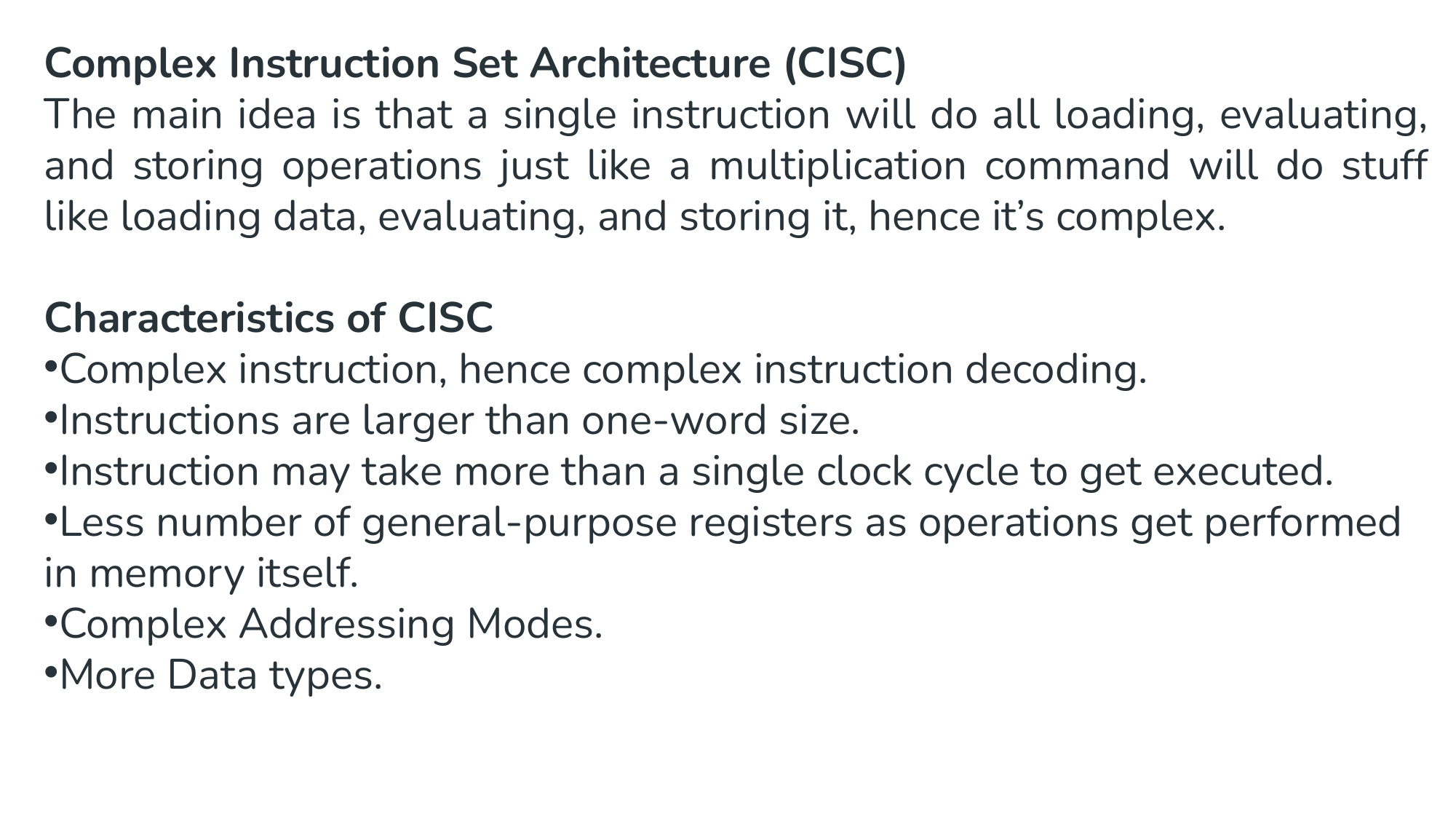

Complex Instruction Set Architecture (CISC)
The main idea is that a single instruction will do all loading, evaluating, and storing operations just like a multiplication command will do stuff like loading data, evaluating, and storing it, hence it’s complex.

Characteristics of CISC
Complex instruction, hence complex instruction decoding.
Instructions are larger than one-word size.
Instruction may take more than a single clock cycle to get executed.
Less number of general-purpose registers as operations get performed in memory itself.
Complex Addressing Modes.
More Data types.